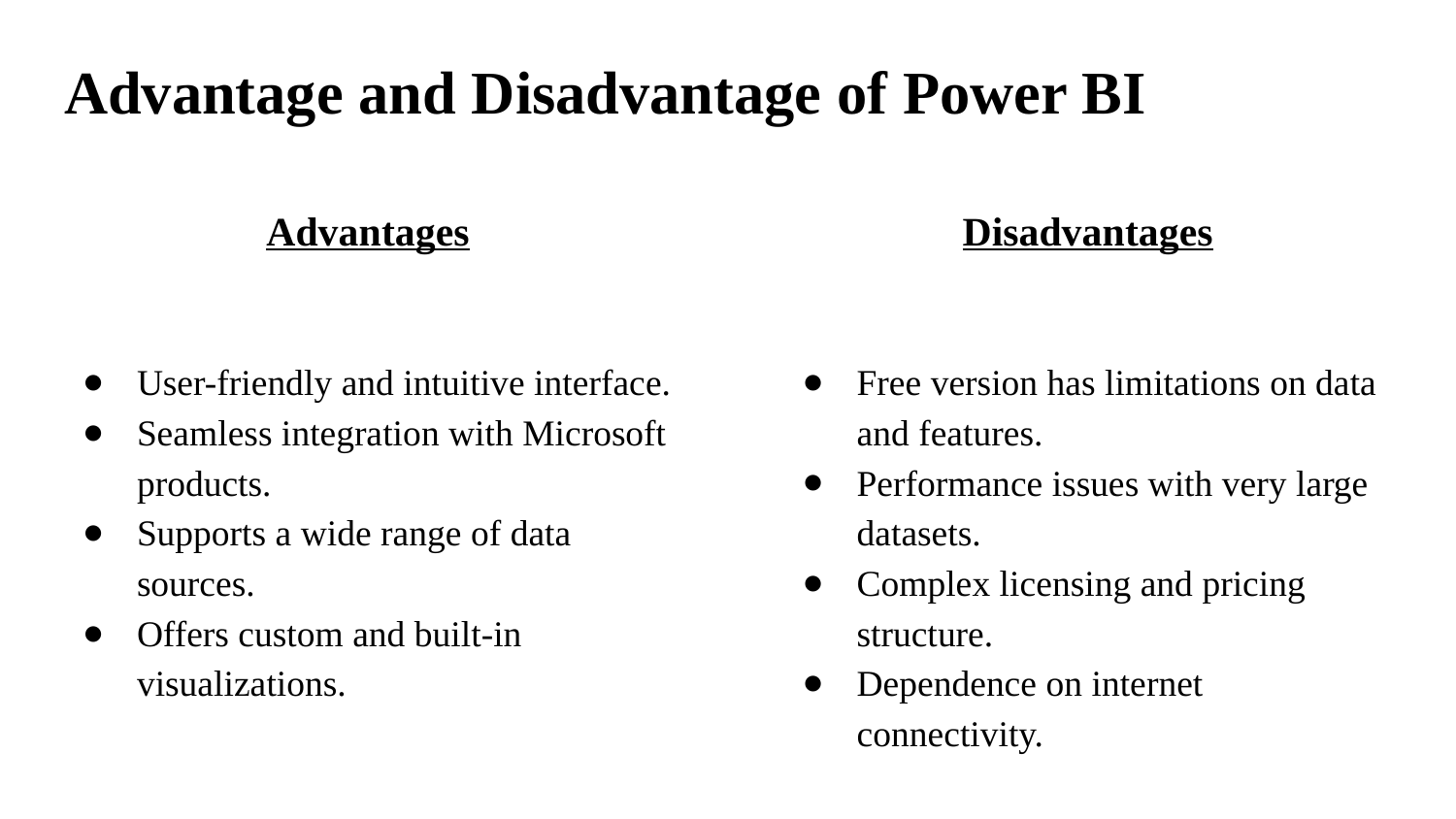

# Advantage and Disadvantage of Power BI
Advantages

User-friendly and intuitive interface.
Seamless integration with Microsoft products.
Supports a wide range of data sources.
Offers custom and built-in visualizations.

Disadvantages

Free version has limitations on data and features.
Performance issues with very large datasets.
Complex licensing and pricing structure.
Dependence on internet connectivity.